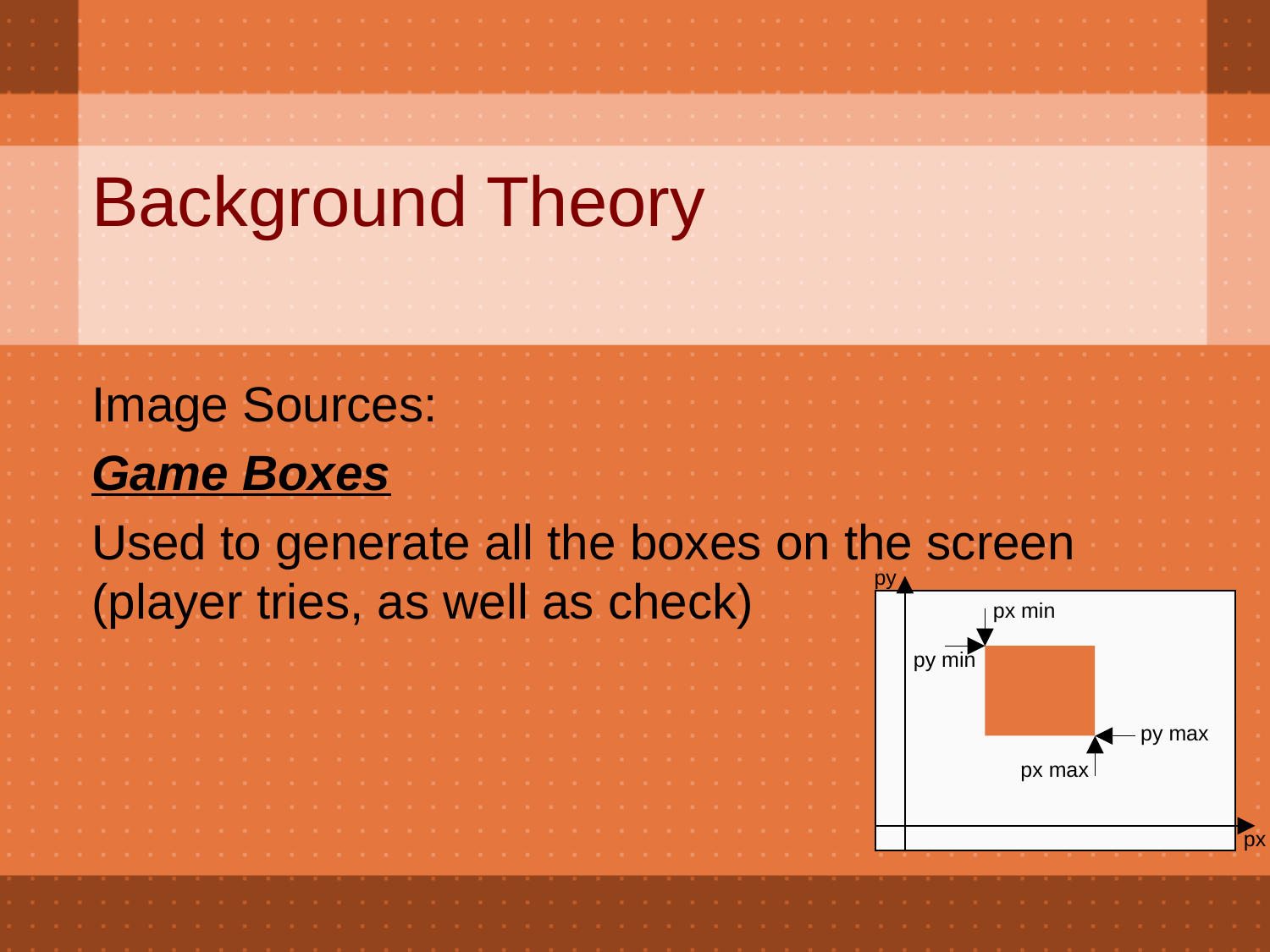

# Background Theory
Image Sources:
Game Boxes
Used to generate all the boxes on the screen (player tries, as well as check)
py
px min

py min

py max
px max
px